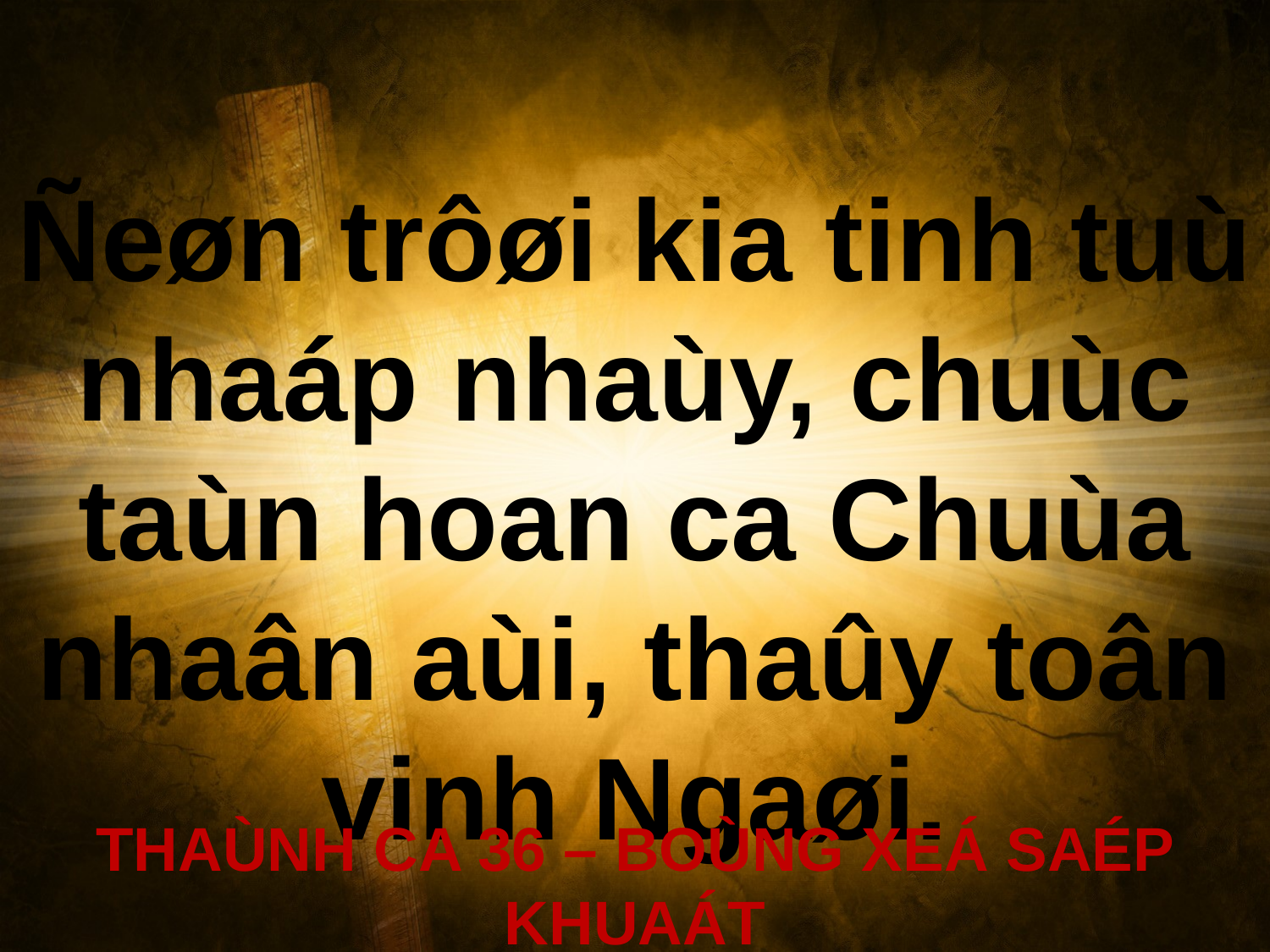

Ñeøn trôøi kia tinh tuù nhaáp nhaùy, chuùc taùn hoan ca Chuùa nhaân aùi, thaûy toân vinh Ngaøi.
THAÙNH CA 36 – BOÙNG XEÁ SAÉP KHUAÁT